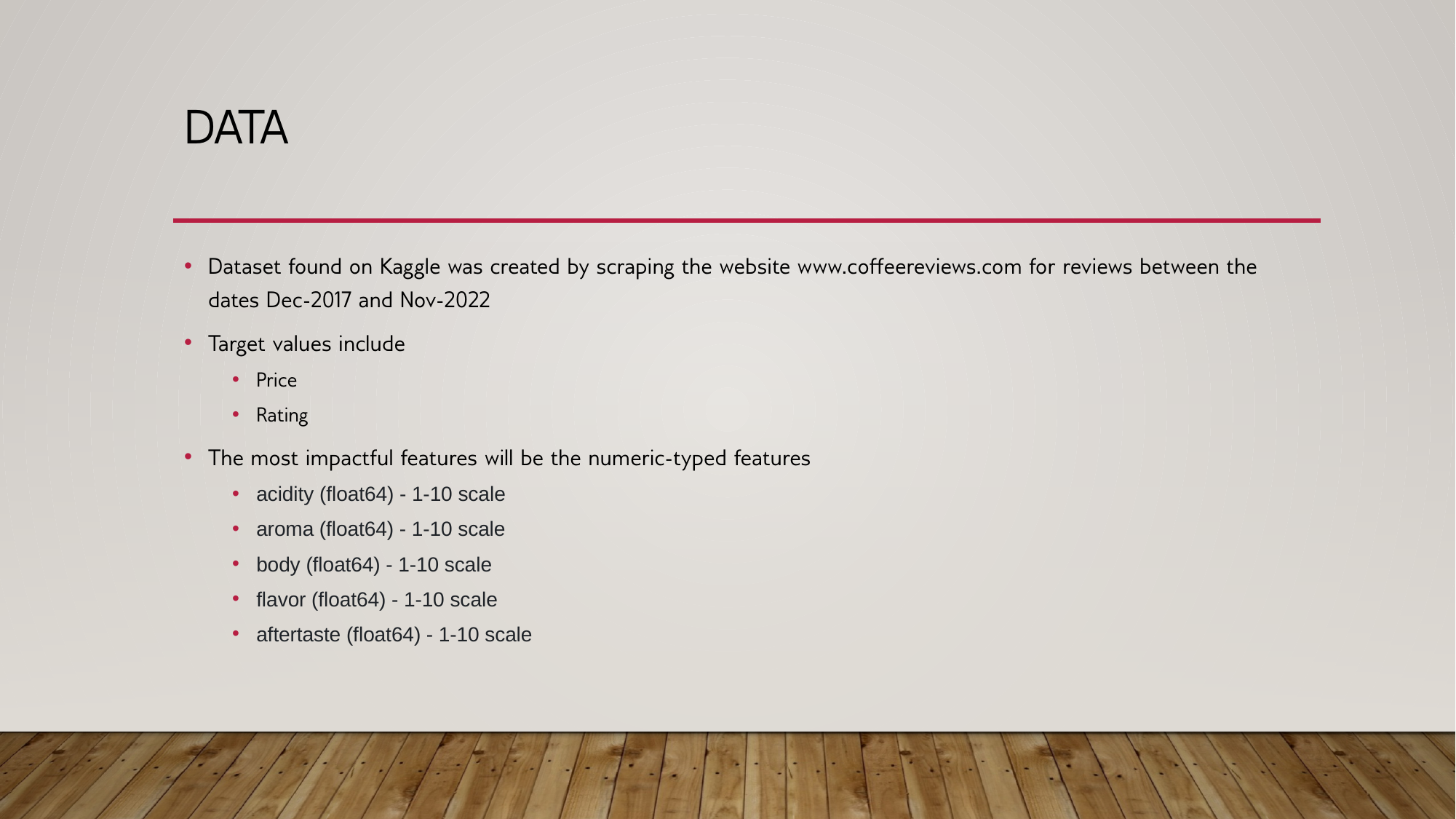

# Data
Dataset found on Kaggle was created by scraping the website www.coffeereviews.com for reviews between the dates Dec-2017 and Nov-2022
Target values include
Price
Rating
The most impactful features will be the numeric-typed features
acidity (float64) - 1-10 scale
aroma (float64) - 1-10 scale
body (float64) - 1-10 scale
flavor (float64) - 1-10 scale
aftertaste (float64) - 1-10 scale